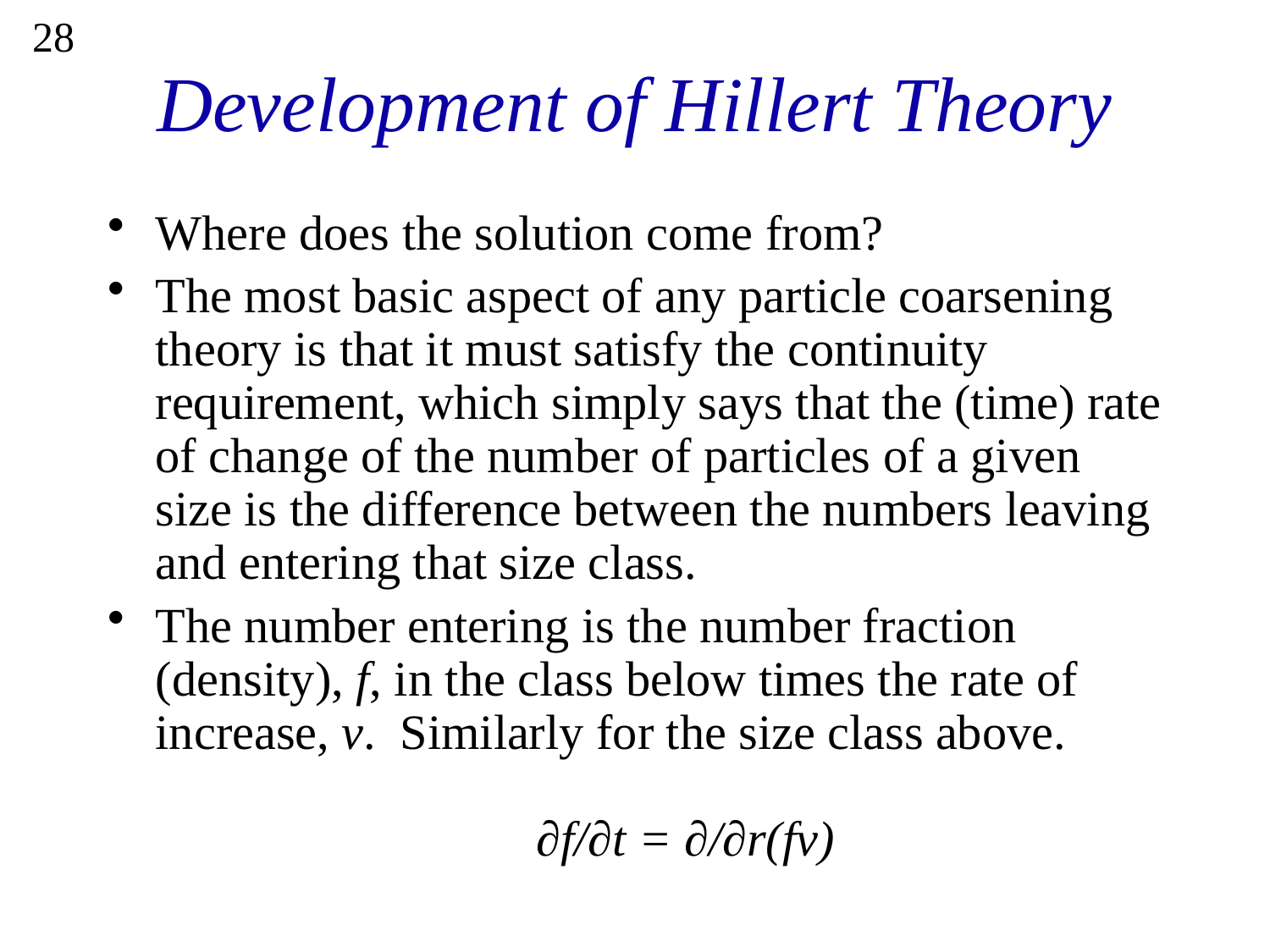

28
# Development of Hillert Theory
Where does the solution come from?
The most basic aspect of any particle coarsening theory is that it must satisfy the continuity requirement, which simply says that the (time) rate of change of the number of particles of a given size is the difference between the numbers leaving and entering that size class.
The number entering is the number fraction (density), f, in the class below times the rate of increase, v.  Similarly for the size class above.
			∂f/∂t = ∂/∂r(fv)